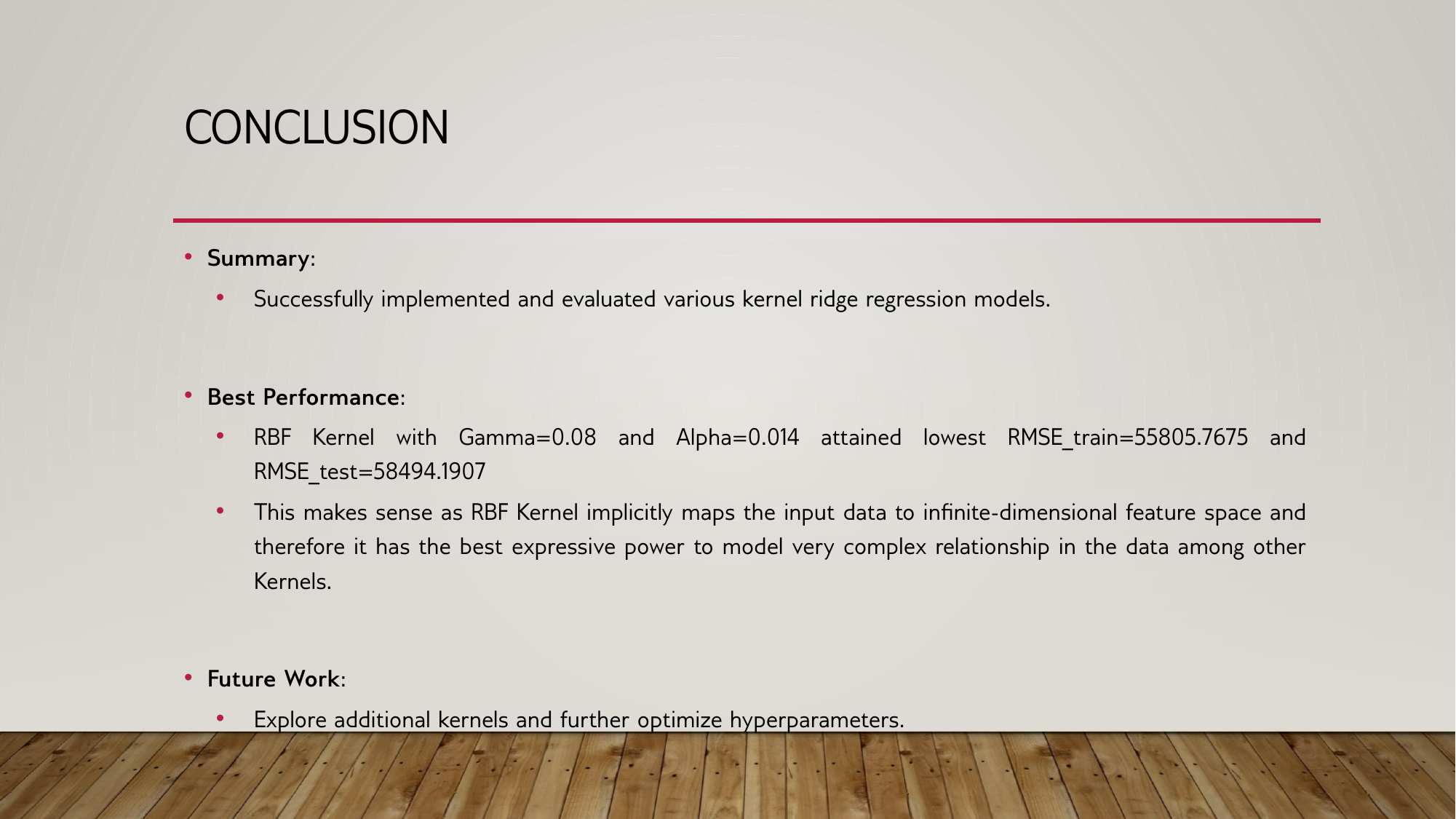

# conclusion
Summary:
Successfully implemented and evaluated various kernel ridge regression models.

Best Performance:
RBF Kernel with Gamma=0.08 and Alpha=0.014 attained lowest RMSE_train=55805.7675 and RMSE_test=58494.1907
This makes sense as RBF Kernel implicitly maps the input data to infinite-dimensional feature space and therefore it has the best expressive power to model very complex relationship in the data among other Kernels.

Future Work:
Explore additional kernels and further optimize hyperparameters.